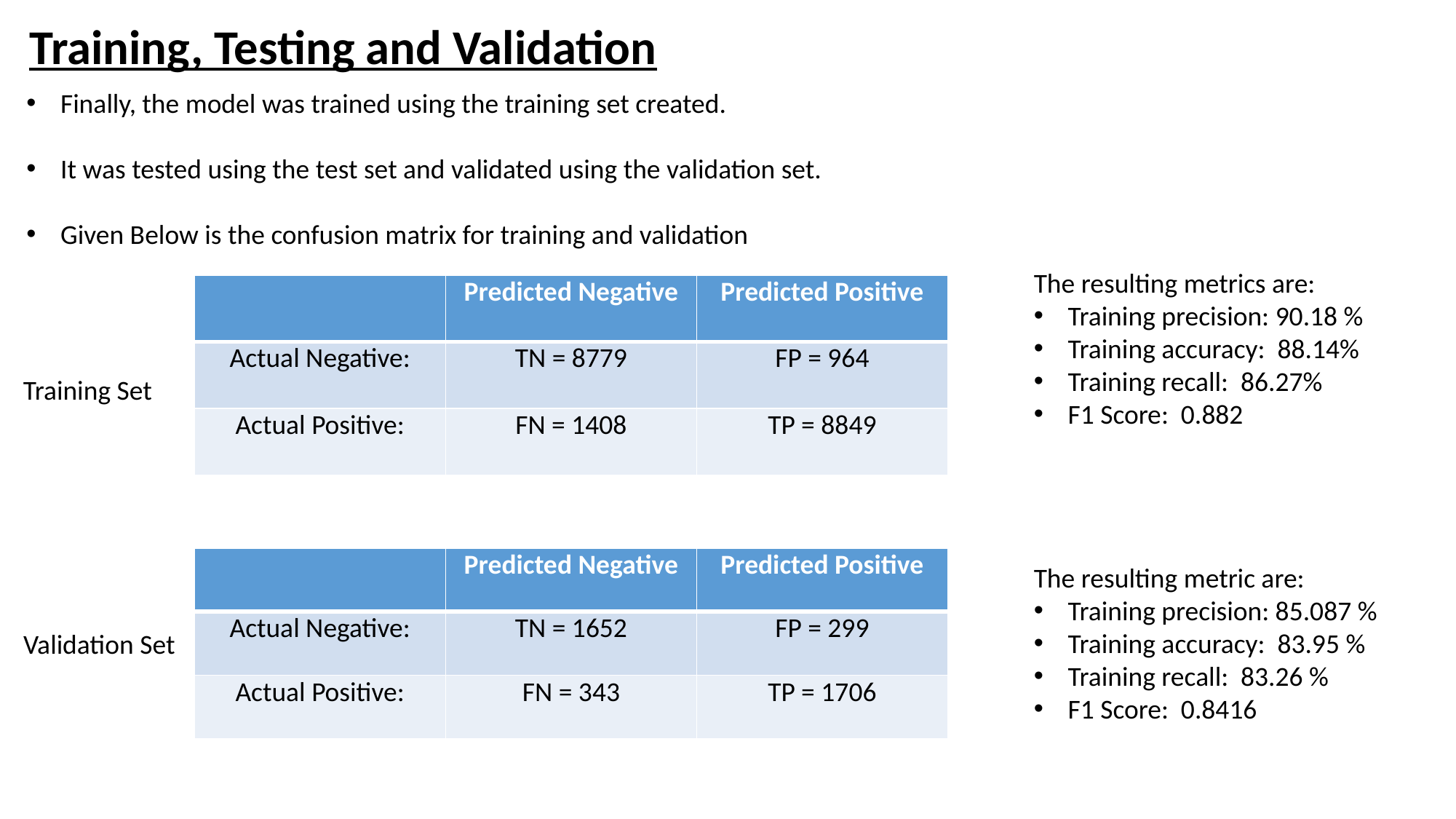

Training, Testing and Validation
Finally, the model was trained using the training set created.

It was tested using the test set and validated using the validation set.

Given Below is the confusion matrix for training and validation

The resulting metrics are:
Training precision: 90.18 %
Training accuracy:  88.14%
Training recall:  86.27%
F1 Score:  0.882
|  | Predicted Negative | Predicted Positive |
| --- | --- | --- |
| Actual Negative: | TN = 8779 | FP = 964 |
| Actual Positive: | FN = 1408 | TP = 8849 |
Training Set
|  | Predicted Negative | Predicted Positive |
| --- | --- | --- |
| Actual Negative: | TN = 1652 | FP = 299 |
| Actual Positive: | FN = 343 | TP = 1706 |
The resulting metric are:
Training precision: 85.087 %
Training accuracy:  83.95 %
Training recall:  83.26 %
F1 Score:  0.8416
Validation Set